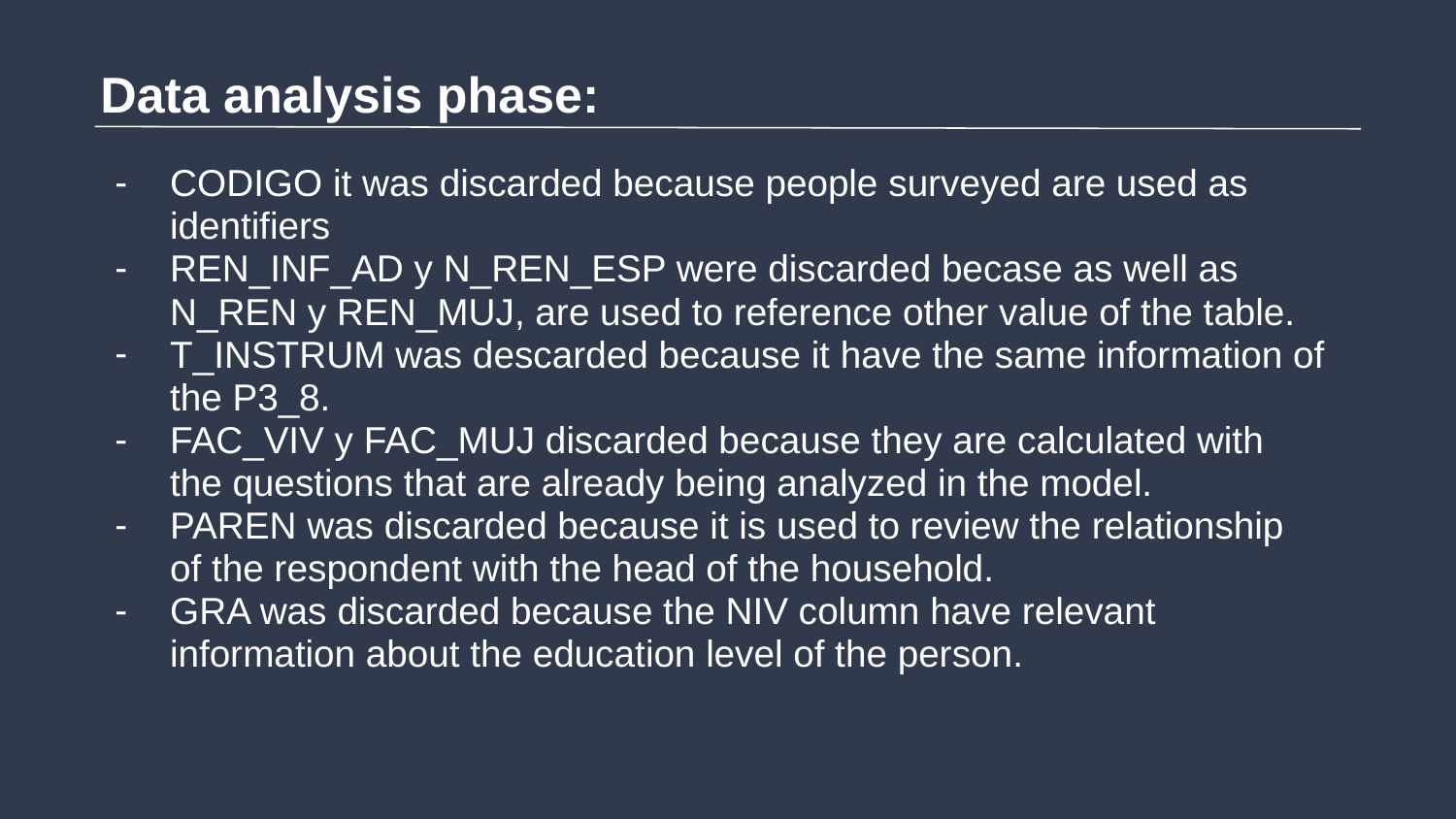

Data analysis phase:
CODIGO it was discarded because people surveyed are used as identifiers
REN_INF_AD y N_REN_ESP were discarded becase as well as N_REN y REN_MUJ, are used to reference other value of the table.
T_INSTRUM was descarded because it have the same information of the P3_8.
FAC_VIV y FAC_MUJ discarded because they are calculated with the questions that are already being analyzed in the model.
PAREN was discarded because it is used to review the relationship of the respondent with the head of the household.
GRA was discarded because the NIV column have relevant information about the education level of the person.